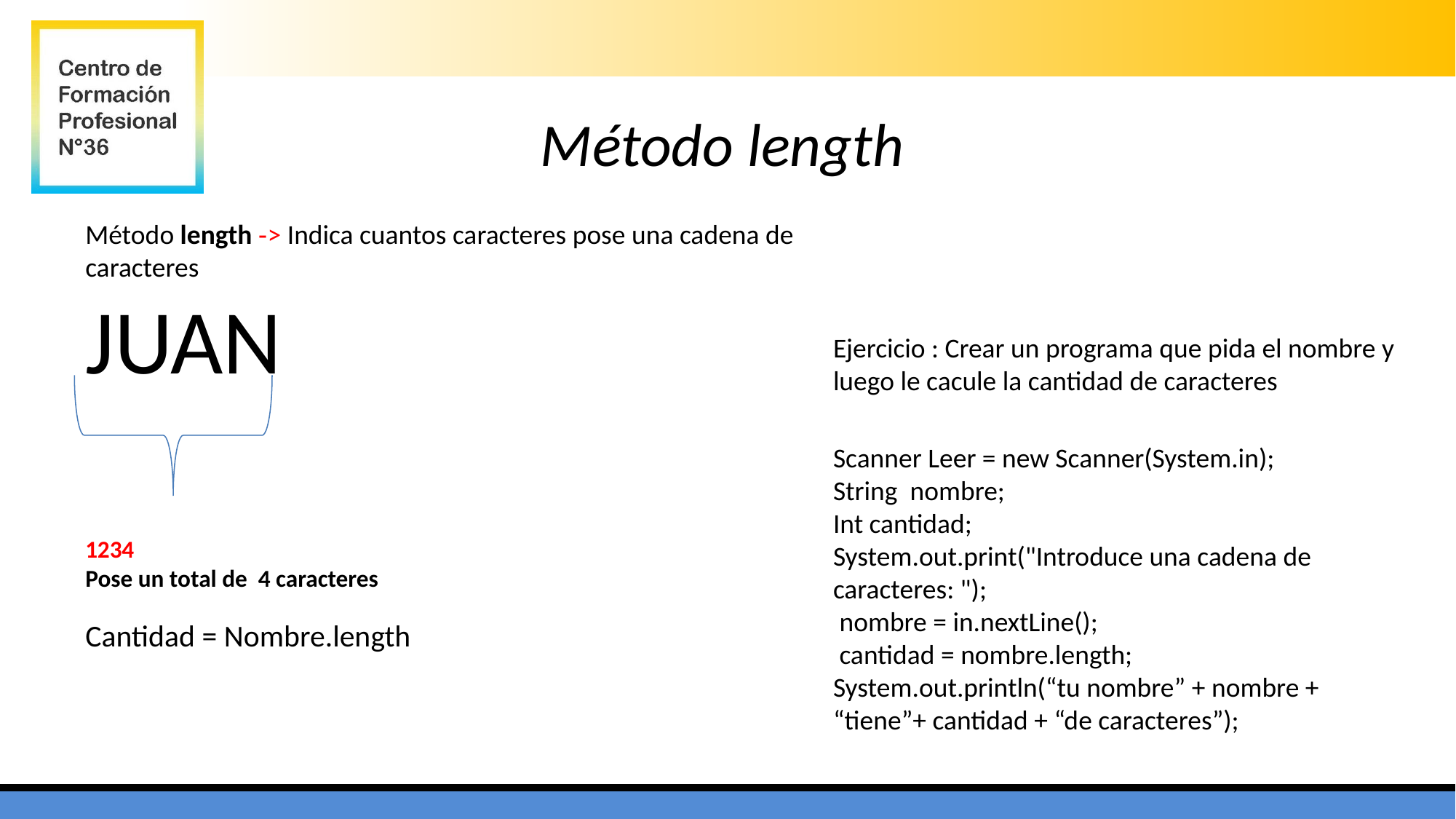

Método length
Método length ‐> Indica cuantos caracteres pose una cadena de caracteres
JUAN

1234
Pose un total de  4 caracteres
Ejercicio : Crear un programa que pida el nombre y
luego le cacule la cantidad de caracteres

Scanner Leer = new Scanner(System.in);
String  nombre;
Int cantidad;
System.out.print("Introduce una cadena de caracteres: ");
 nombre = in.nextLine();
 cantidad = nombre.length;
System.out.println(“tu nombre” + nombre + “tiene”+ cantidad + “de caracteres”);
Cantidad = Nombre.length